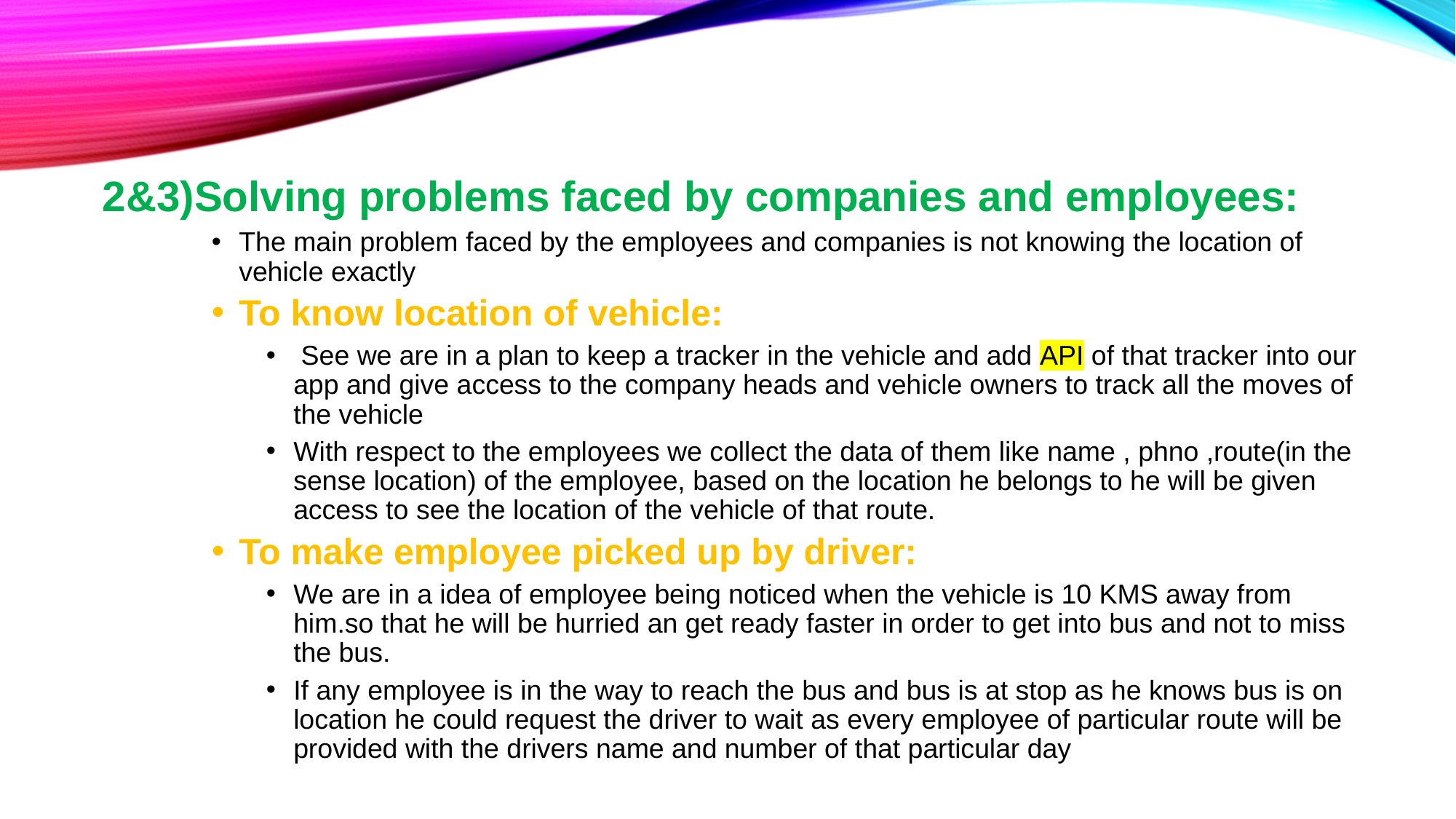

2&3)Solving problems faced by companies and employees:
The main problem faced by the employees and companies is not knowing the location of vehicle exactly
To know location of vehicle:
 See we are in a plan to keep a tracker in the vehicle and add API of that tracker into our app and give access to the company heads and vehicle owners to track all the moves of the vehicle
With respect to the employees we collect the data of them like name , phno ,route(in the sense location) of the employee, based on the location he belongs to he will be given access to see the location of the vehicle of that route.
To make employee picked up by driver:
We are in a idea of employee being noticed when the vehicle is 10 KMS away from him.so that he will be hurried an get ready faster in order to get into bus and not to miss the bus.
If any employee is in the way to reach the bus and bus is at stop as he knows bus is on location he could request the driver to wait as every employee of particular route will be provided with the drivers name and number of that particular day